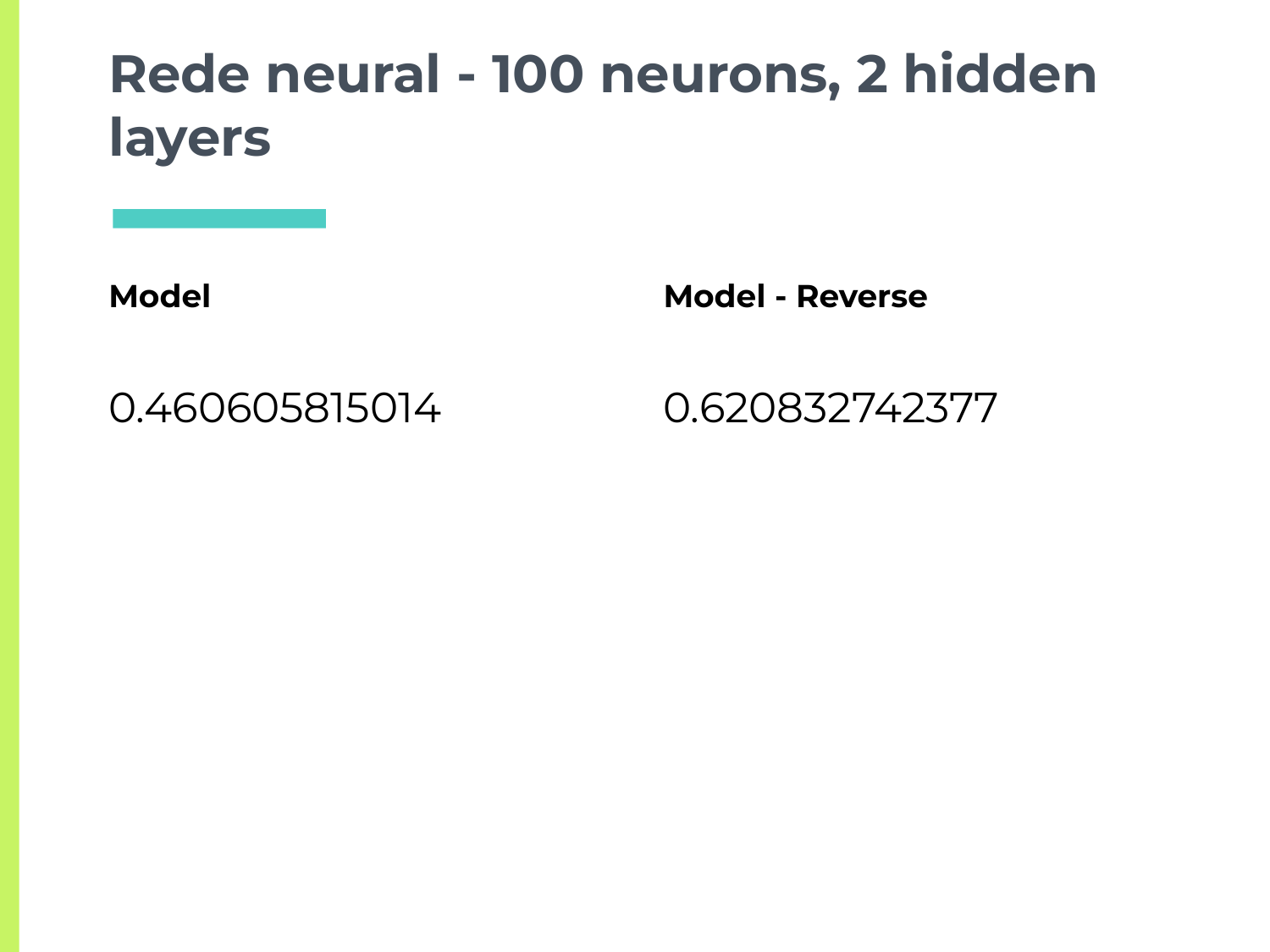

# Rede neural - 100 neurons, 2 hidden layers
Model

0.460605815014

Model - Reverse

0.620832742377